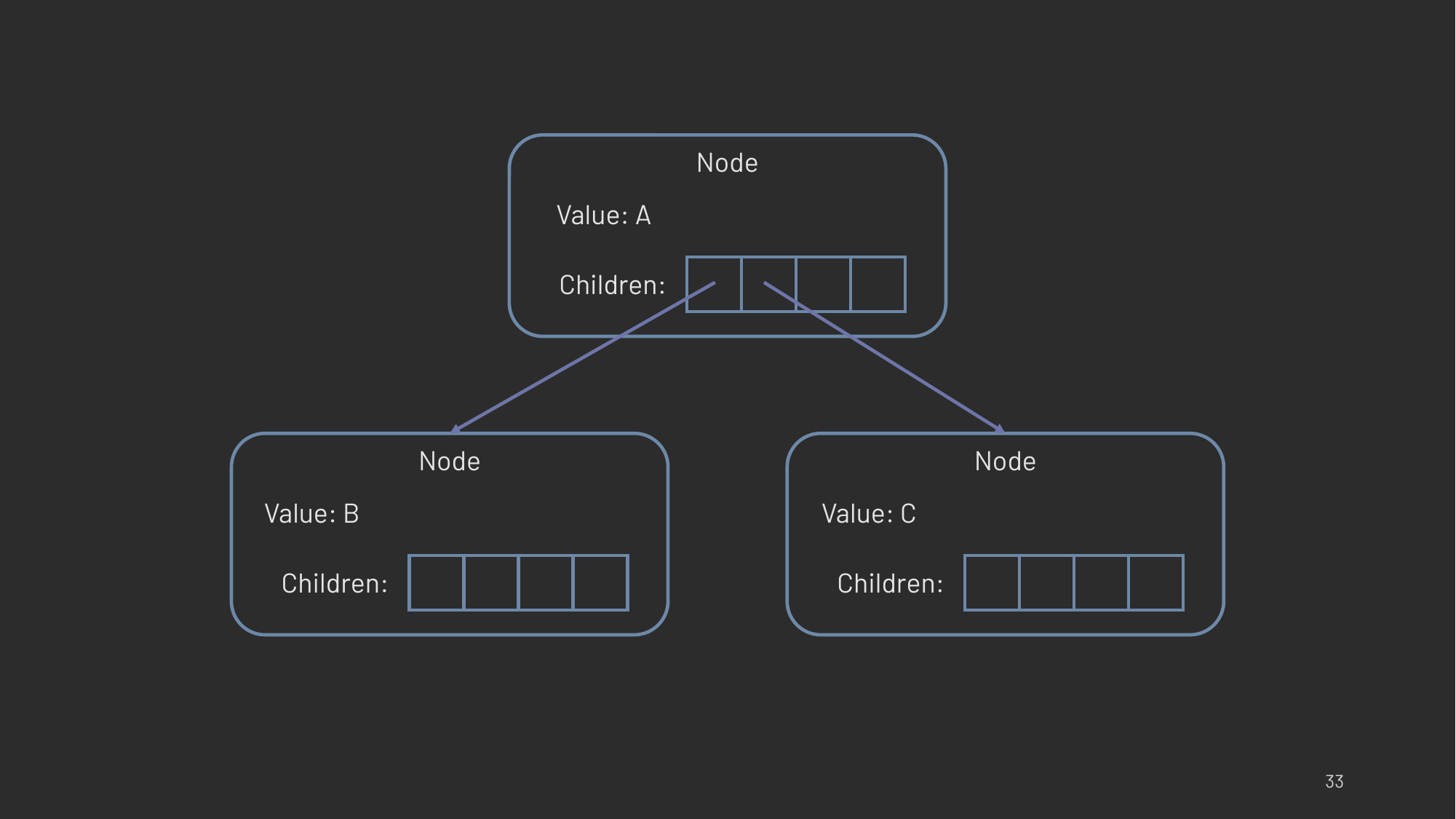

Node
Value: A
Children:
|  |  |  |  |
| --- | --- | --- | --- |
Node
Value: B
Children:
Node
Value: C
Children:
|  |  |  |  |
| --- | --- | --- | --- |
|  |  |  |  |
| --- | --- | --- | --- |
33